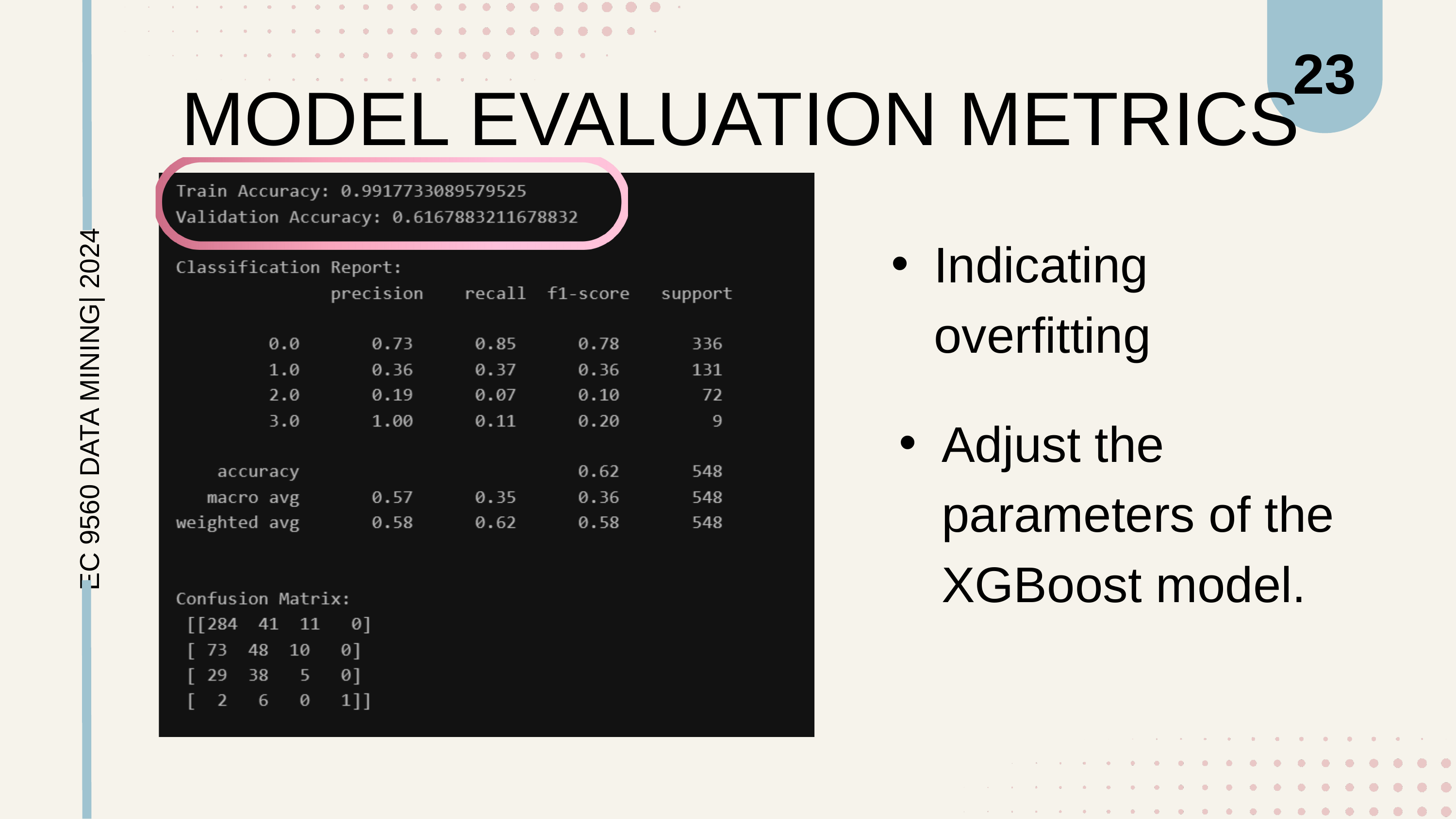

23

MODEL EVALUATION METRICS

Indicating overfitting
EC 9560 DATA MINING| 2024
Adjust the parameters of the XGBoost model.